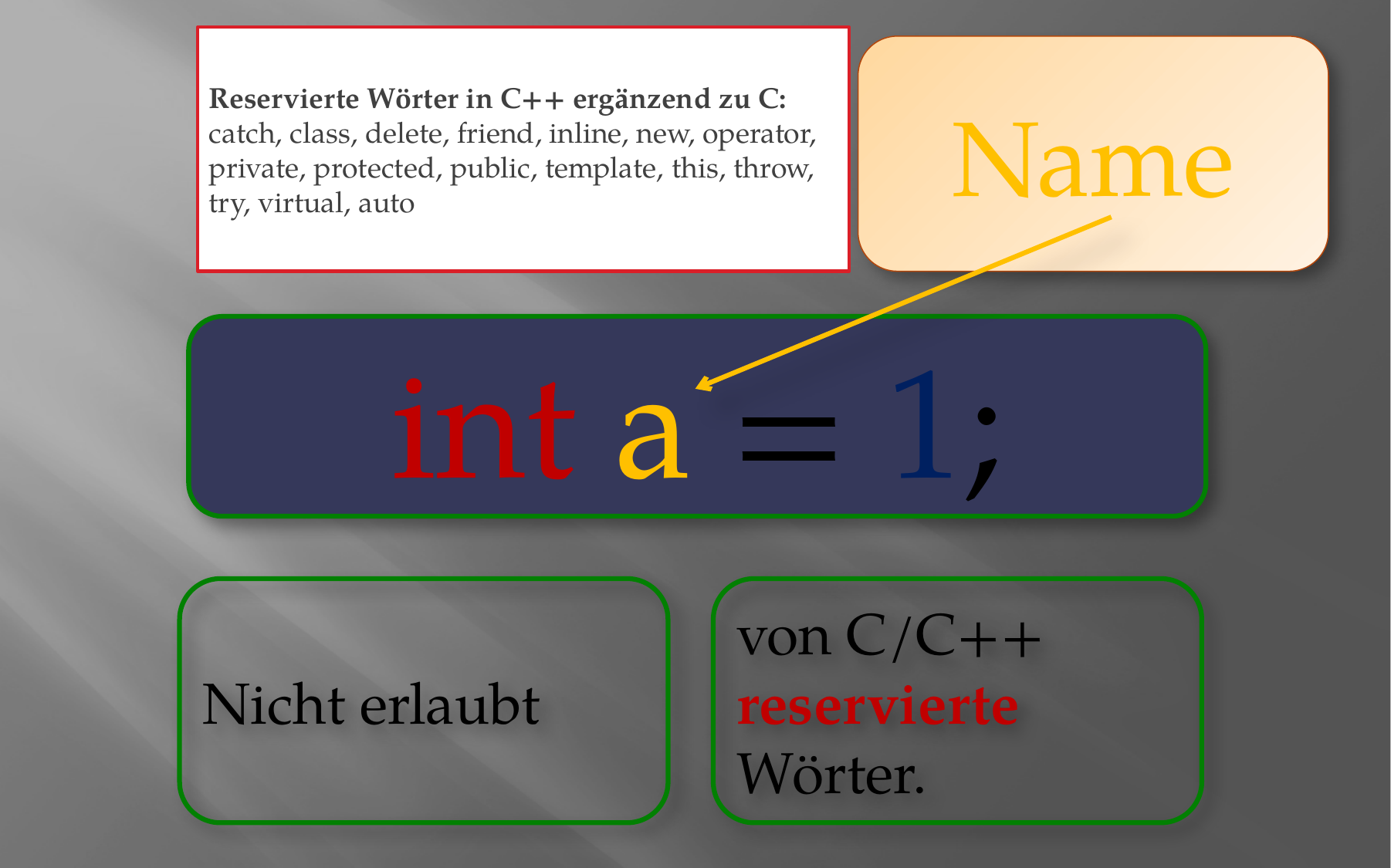

Reservierte Wörter in C++ ergänzend zu C:
catch, class, delete, friend, inline, new, operator, private, protected, public, template, this, throw, try, virtual, auto
Name
int a = 1;
Nicht erlaubt
von C/C++ reservierte Wörter.